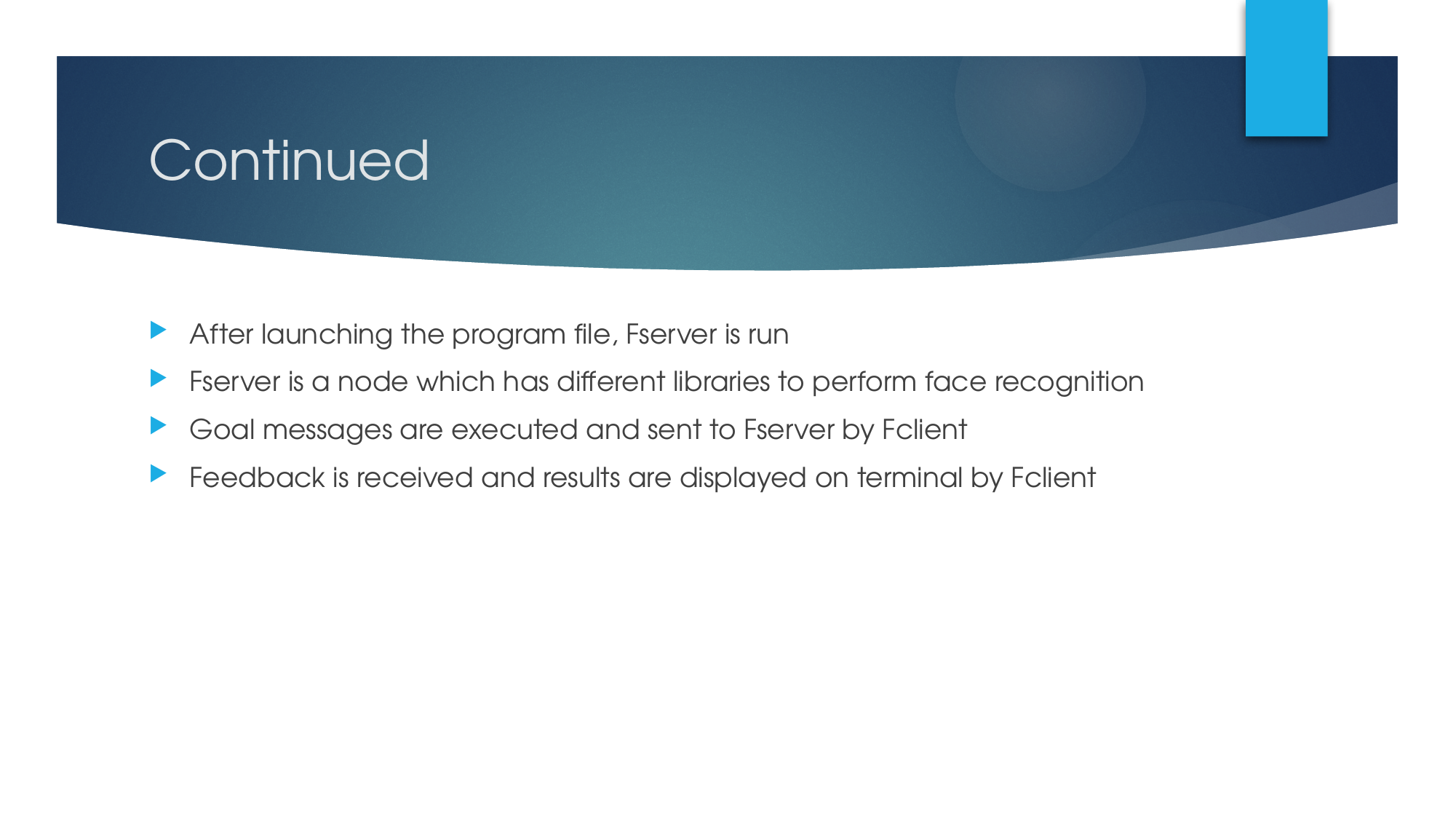

# Continued
After launching the program file, Fserver is run
Fserver is a node which has different libraries to perform face recognition
Goal messages are executed and sent to Fserver by Fclient
Feedback is received and results are displayed on terminal by Fclient